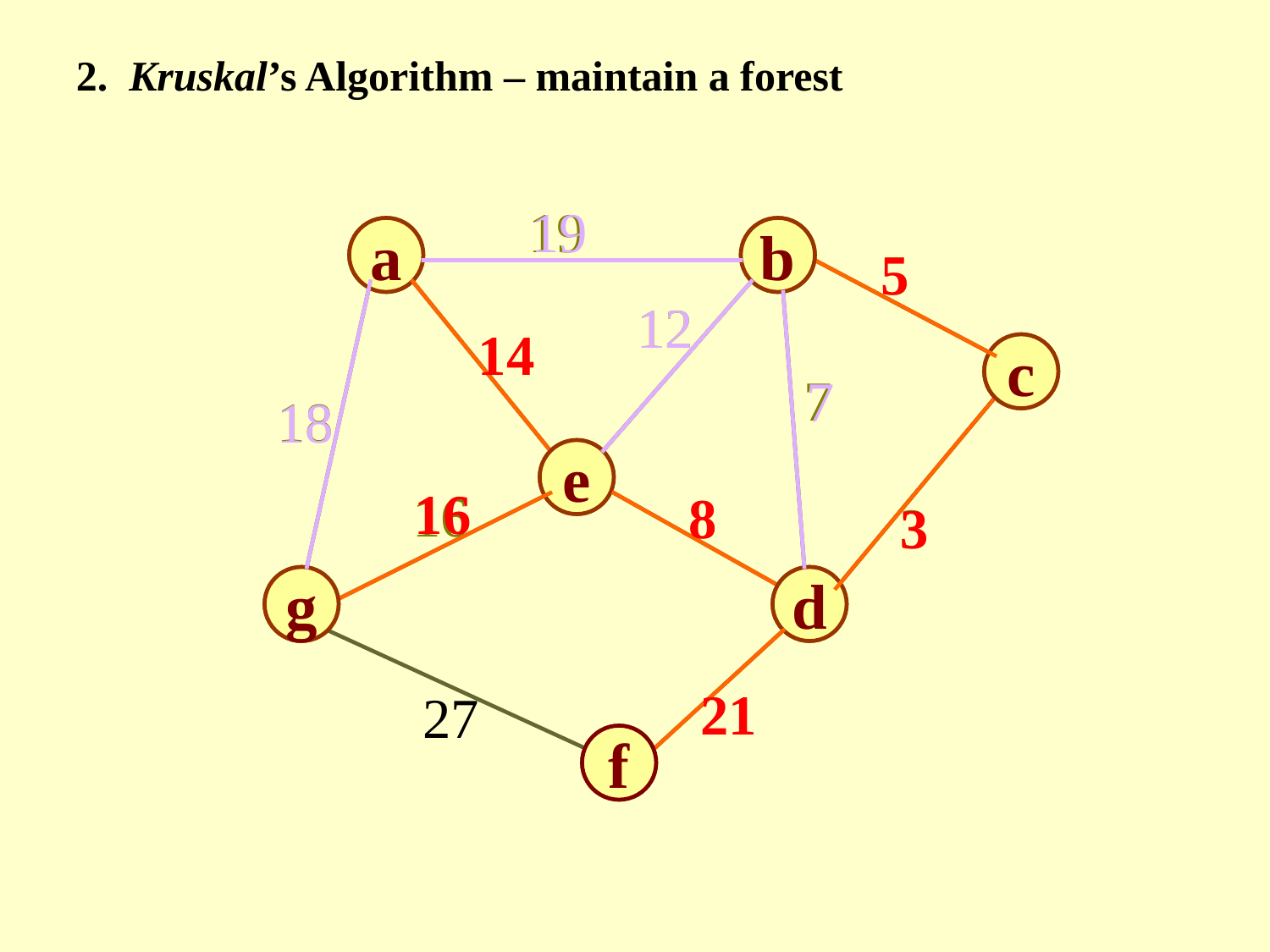

2.  Kruskal’s Algorithm – maintain a forest
19
19
a
a
b
b
5
5

12
12

14
14
c
c
7
7
18
18

e
e
16
16
8
8
3
3

g
g
d
d

21
21
27
f
f